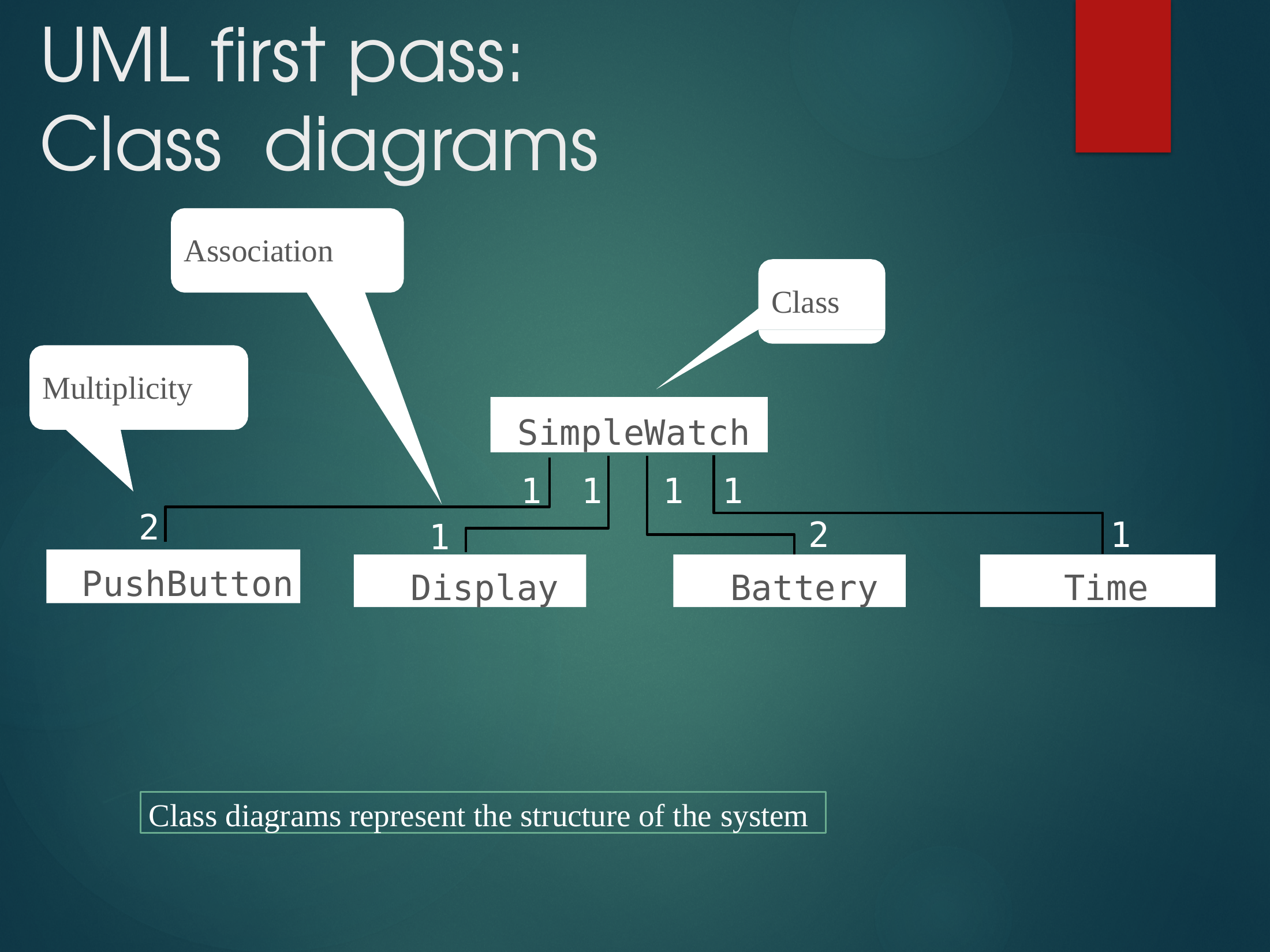

# UML first pass:	Class  diagrams

Association

Class

Multiplicity
SimpleWatch

1	1	1	1
2
2
1
1
PushButton
Display
Battery
Time
Class diagrams represent the structure of the system